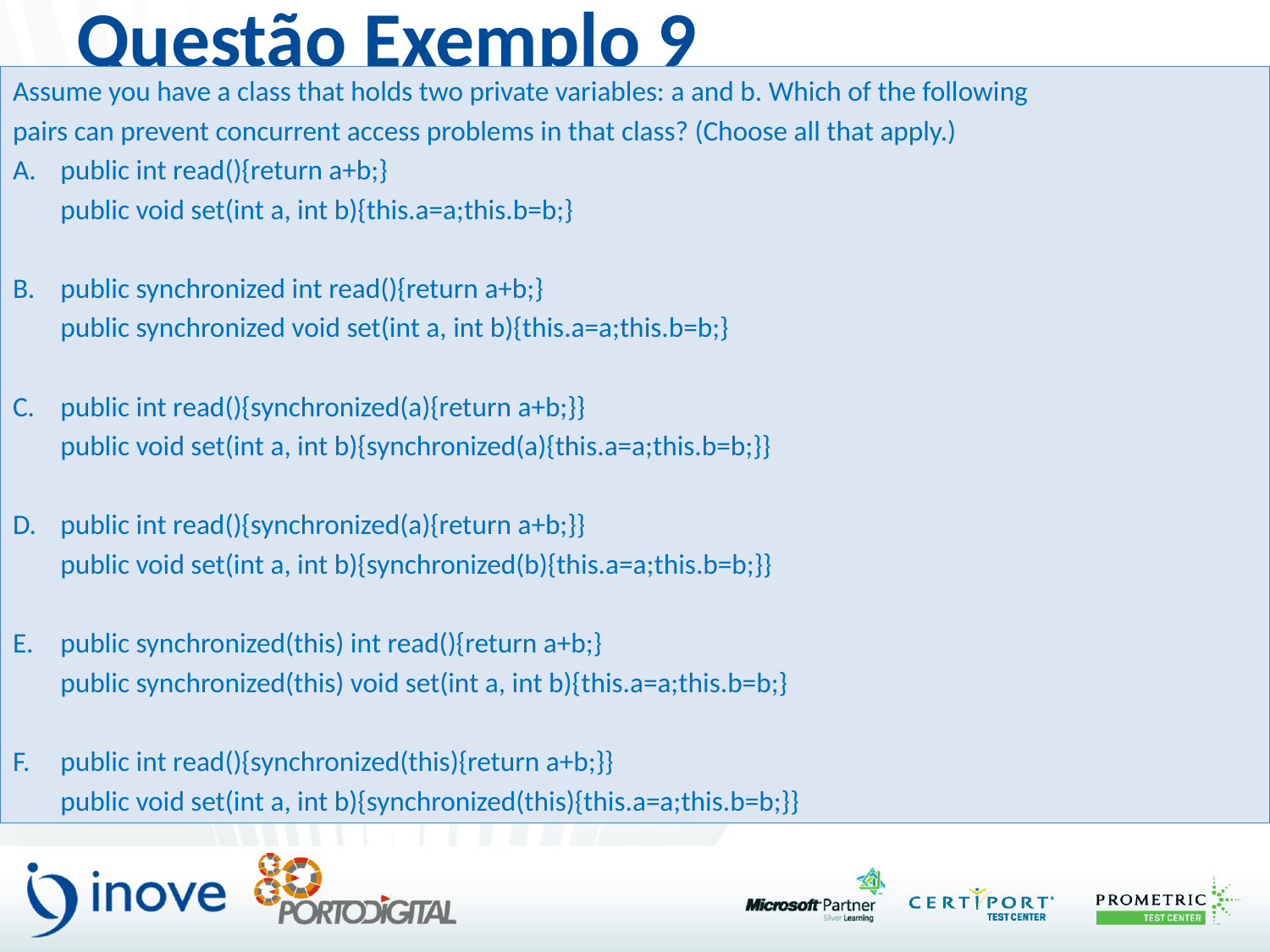

# Questão Exemplo 9
Assume you have a class that holds two private variables: a and b. Which of the following
pairs can prevent concurrent access problems in that class? (Choose all that apply.)
A. 	public int read(){return a+b;}
	public void set(int a, int b){this.a=a;this.b=b;}

B. 	public synchronized int read(){return a+b;}
	public synchronized void set(int a, int b){this.a=a;this.b=b;}

C. 	public int read(){synchronized(a){return a+b;}}
	public void set(int a, int b){synchronized(a){this.a=a;this.b=b;}}

D. 	public int read(){synchronized(a){return a+b;}}
	public void set(int a, int b){synchronized(b){this.a=a;this.b=b;}}

E. 	public synchronized(this) int read(){return a+b;}
	public synchronized(this) void set(int a, int b){this.a=a;this.b=b;}

F. 	public int read(){synchronized(this){return a+b;}}
	public void set(int a, int b){synchronized(this){this.a=a;this.b=b;}}